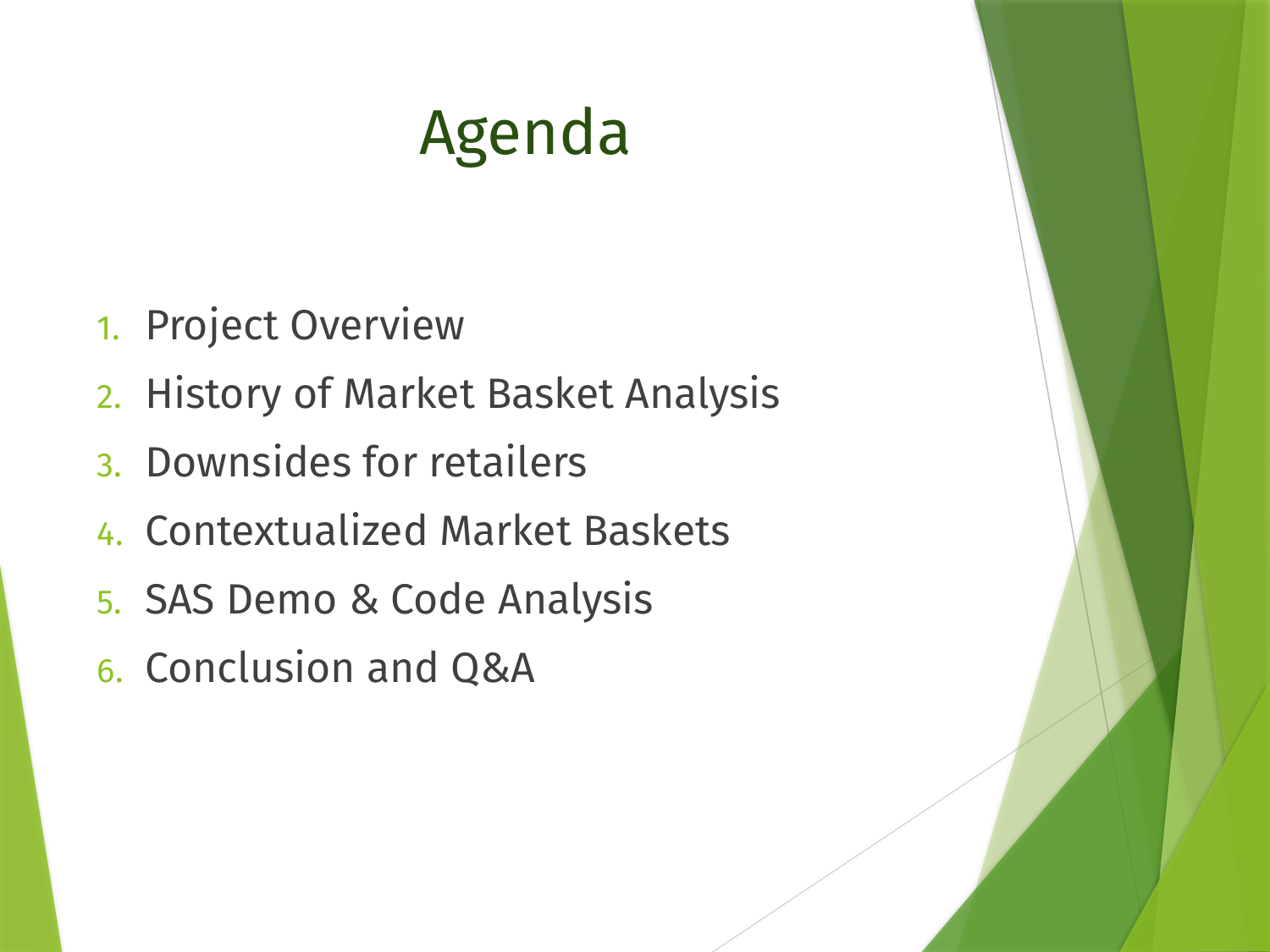

# Agenda
Project Overview
History of Market Basket Analysis
Downsides for retailers
Contextualized Market Baskets
SAS Demo & Code Analysis
Conclusion and Q&A